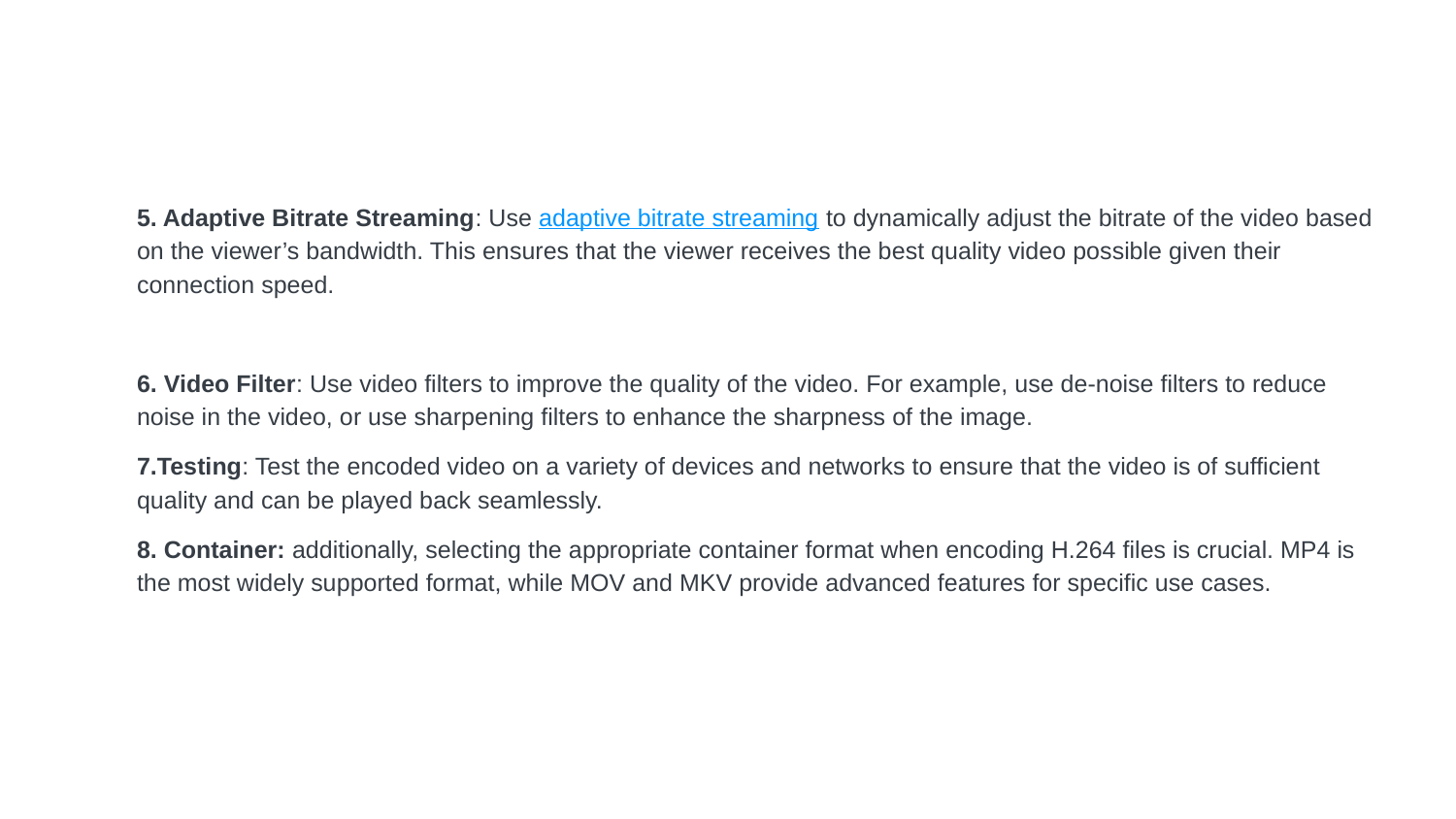

#
5. Adaptive Bitrate Streaming: Use adaptive bitrate streaming to dynamically adjust the bitrate of the video based on the viewer’s bandwidth. This ensures that the viewer receives the best quality video possible given their connection speed.

6. Video Filter: Use video filters to improve the quality of the video. For example, use de-noise filters to reduce noise in the video, or use sharpening filters to enhance the sharpness of the image.
7.Testing: Test the encoded video on a variety of devices and networks to ensure that the video is of sufficient quality and can be played back seamlessly.
8. Container: additionally, selecting the appropriate container format when encoding H.264 files is crucial. MP4 is the most widely supported format, while MOV and MKV provide advanced features for specific use cases.